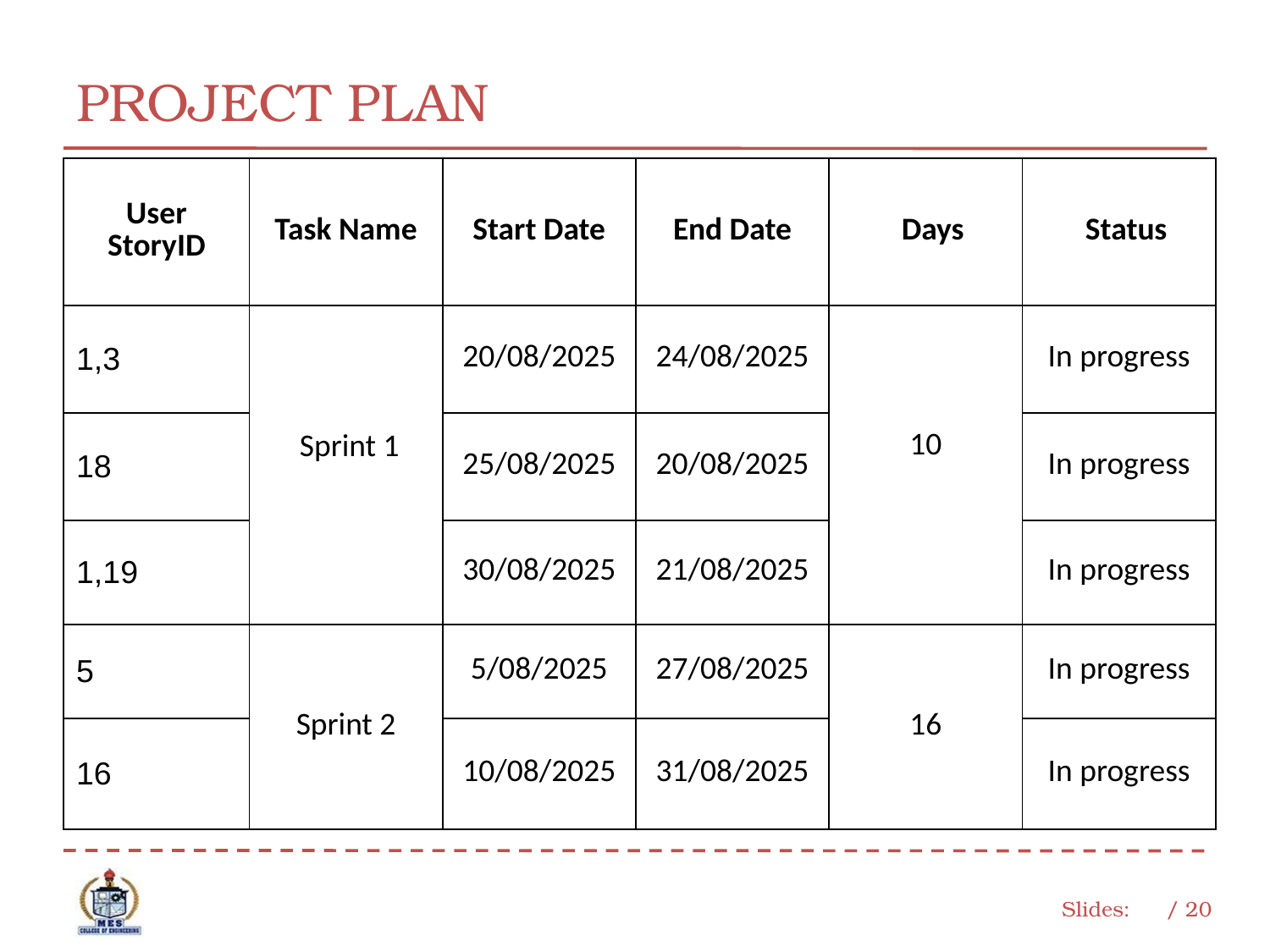

# PROJECT PLAN
| User StoryID | Task Name | Start Date | End Date | Days | Status |
| --- | --- | --- | --- | --- | --- |
| 1,3 | Sprint 1 | 20/08/2025 | 24/08/2025 | 10 | In progress |
| 18 |  | 25/08/2025 | 20/08/2025 |  | In progress |
| 1,19 |  | 30/08/2025 | 21/08/2025 |  | In progress |
| 5 | Sprint 2 | 5/08/2025 | 27/08/2025 | 16 | In progress |
| 16 |  | 10/08/2025 | 31/08/2025 |  | In progress |